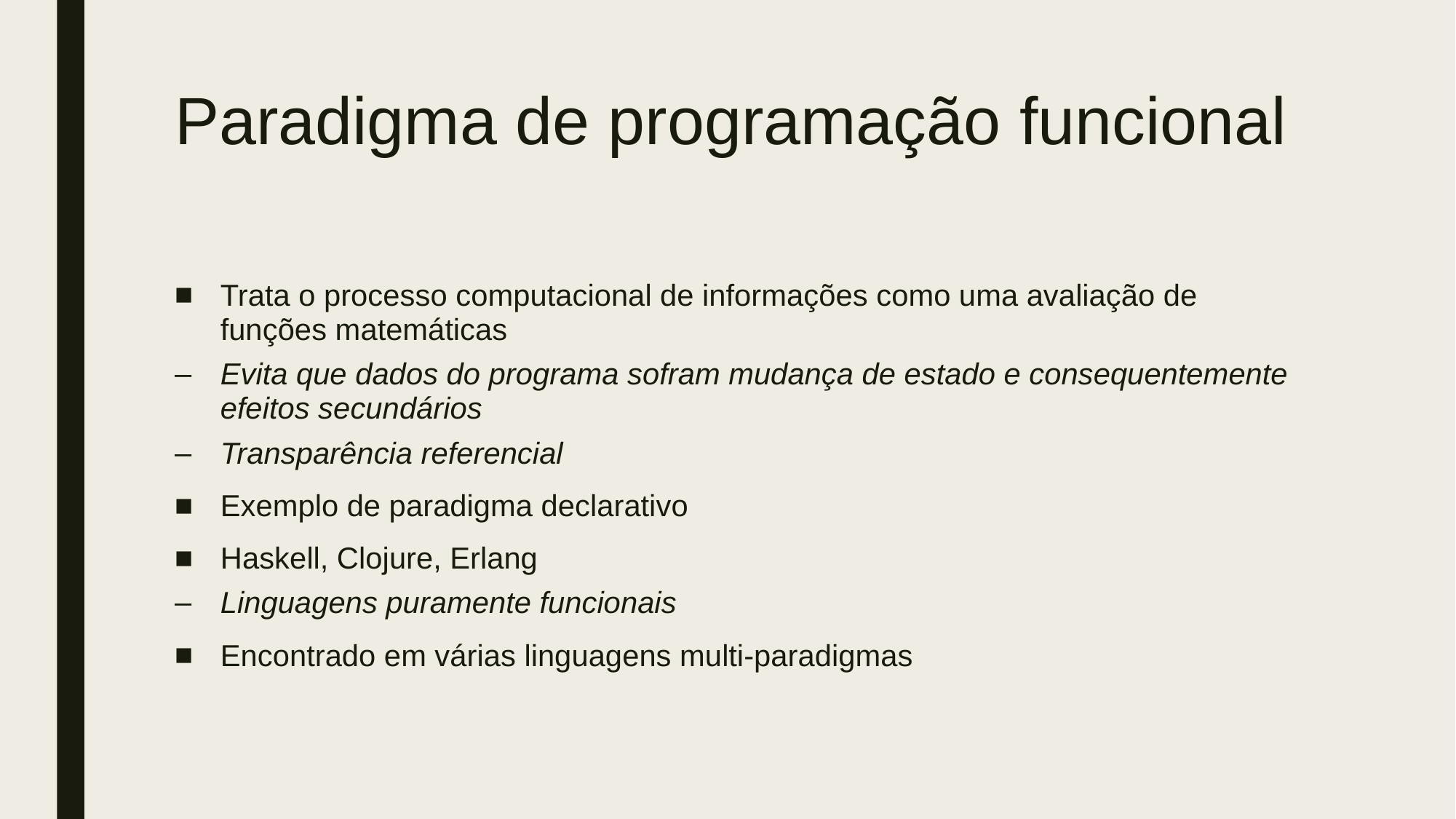

# Paradigma de programação funcional
Trata o processo computacional de informações como uma avaliação de funções matemáticas
Evita que dados do programa sofram mudança de estado e consequentemente efeitos secundários
Transparência referencial
Exemplo de paradigma declarativo
Haskell, Clojure, Erlang
Linguagens puramente funcionais
Encontrado em várias linguagens multi-paradigmas